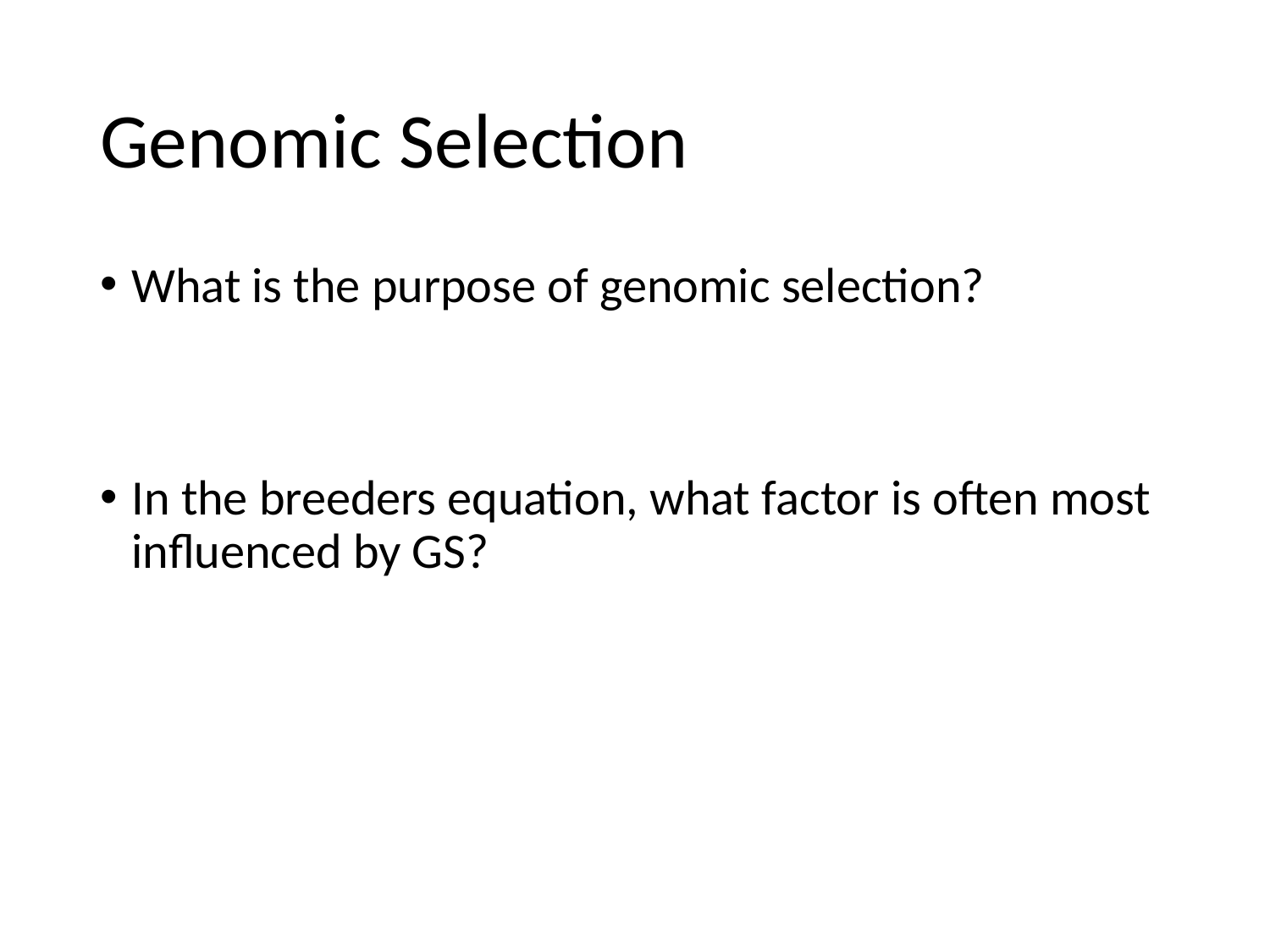

# Genomic Selection
What is the purpose of genomic selection?

In the breeders equation, what factor is often most influenced by GS?